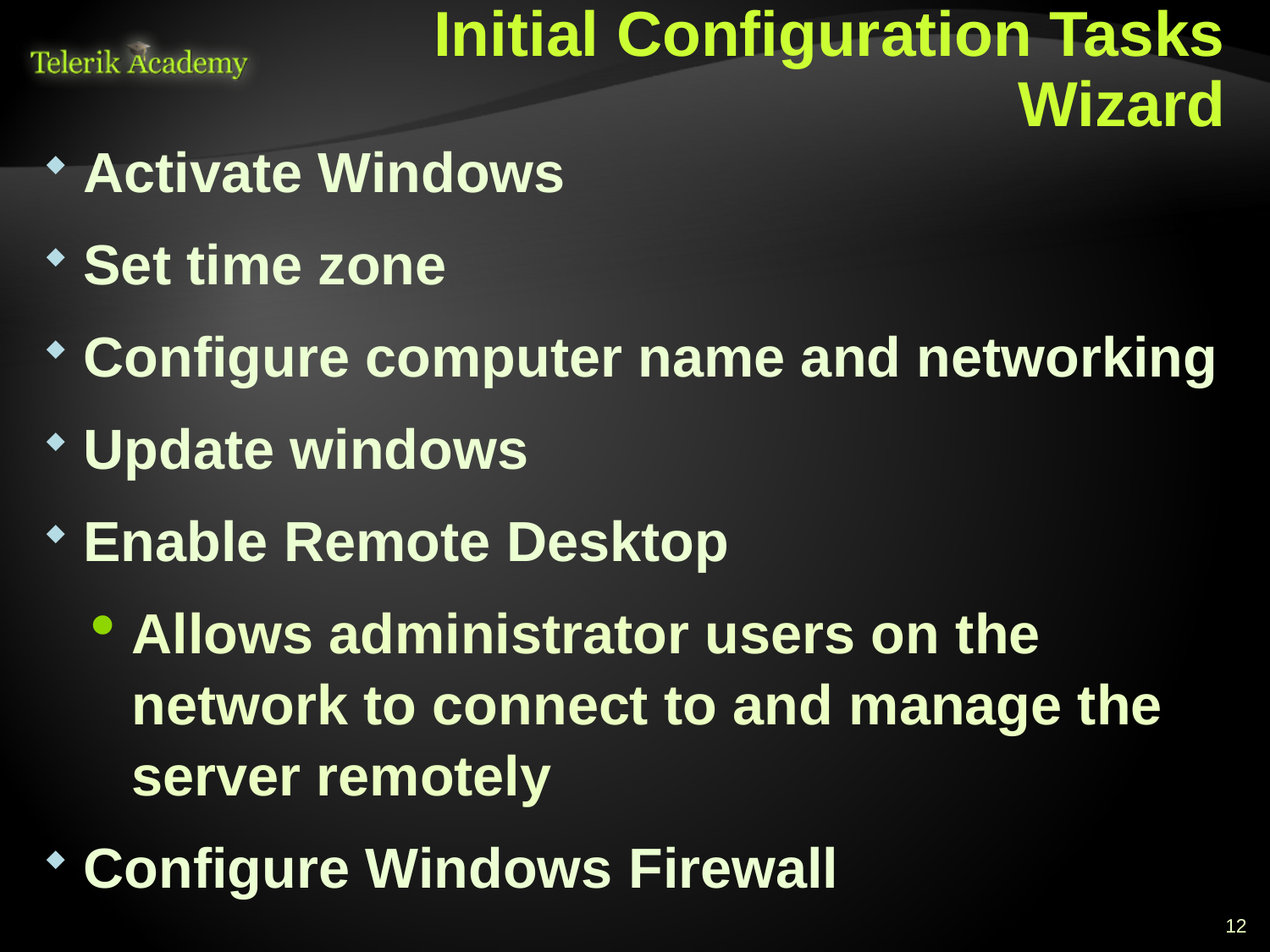

# Initial Configuration Tasks Wizard
Activate Windows
Set time zone
Configure computer name and networking
Update windows
Enable Remote Desktop
Allows administrator users on the network to connect to and manage the server remotely
Configure Windows Firewall

12